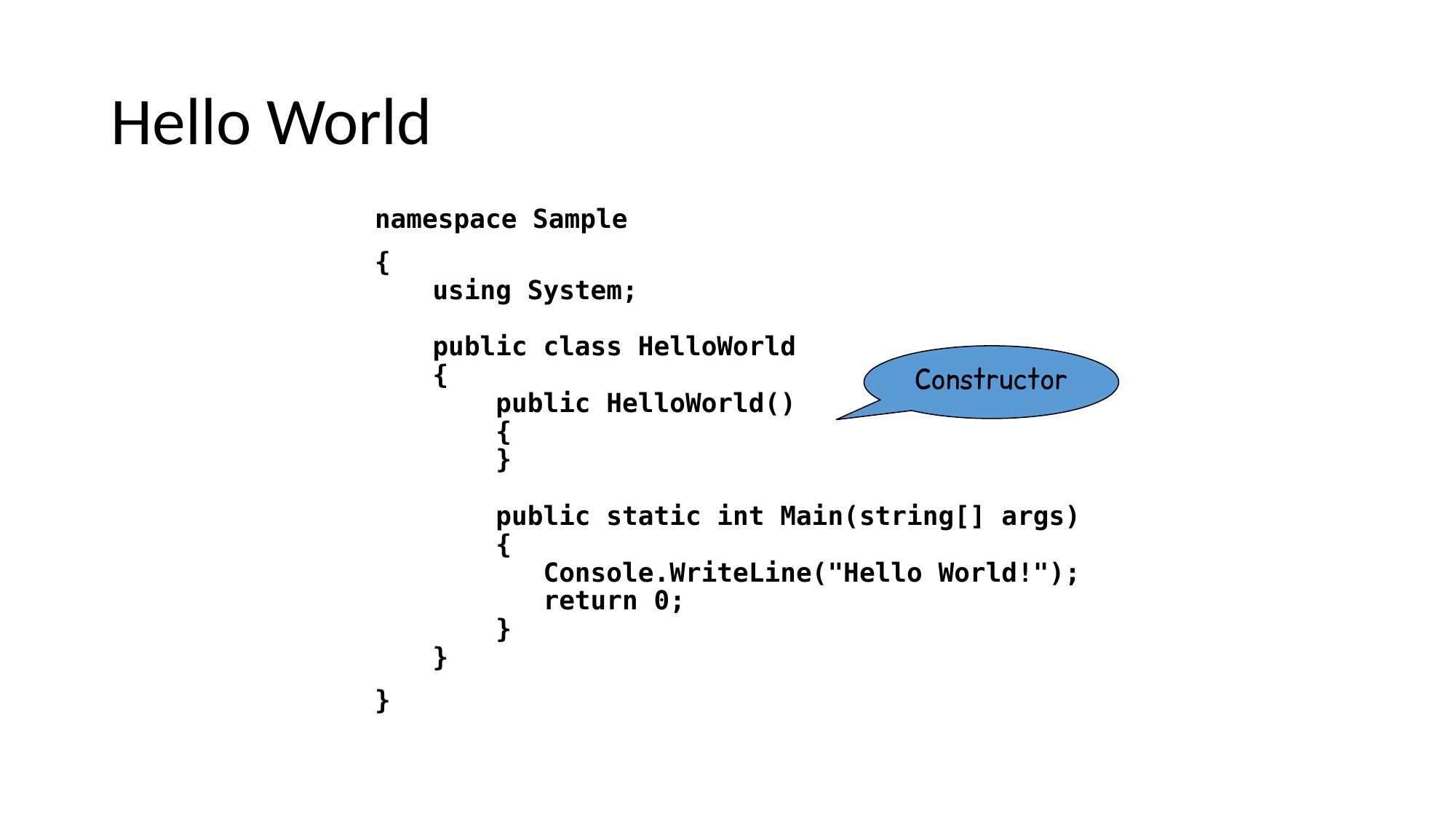

# Hello World
namespace Sample
{
  using System;
  public class HelloWorld
  {
      public HelloWorld()
      {
      }
      public static int Main(string[] args)
      {
         Console.WriteLine("Hello World!");
         return 0;
      }
  }
}
Constructor